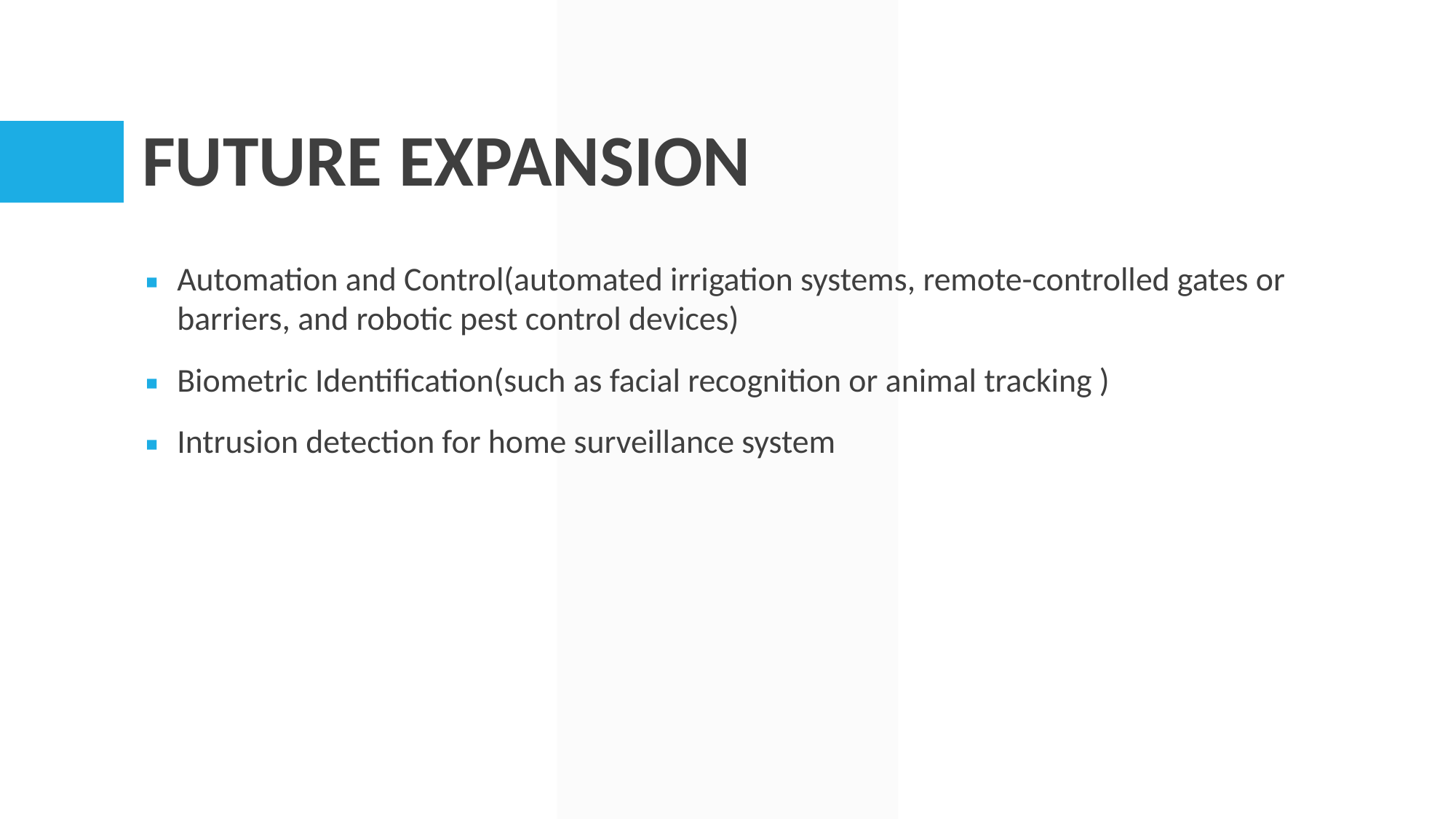

# FUTURE EXPANSION
Automation and Control(automated irrigation systems, remote-controlled gates or barriers, and robotic pest control devices)
Biometric Identification(such as facial recognition or animal tracking )
Intrusion detection for home surveillance system